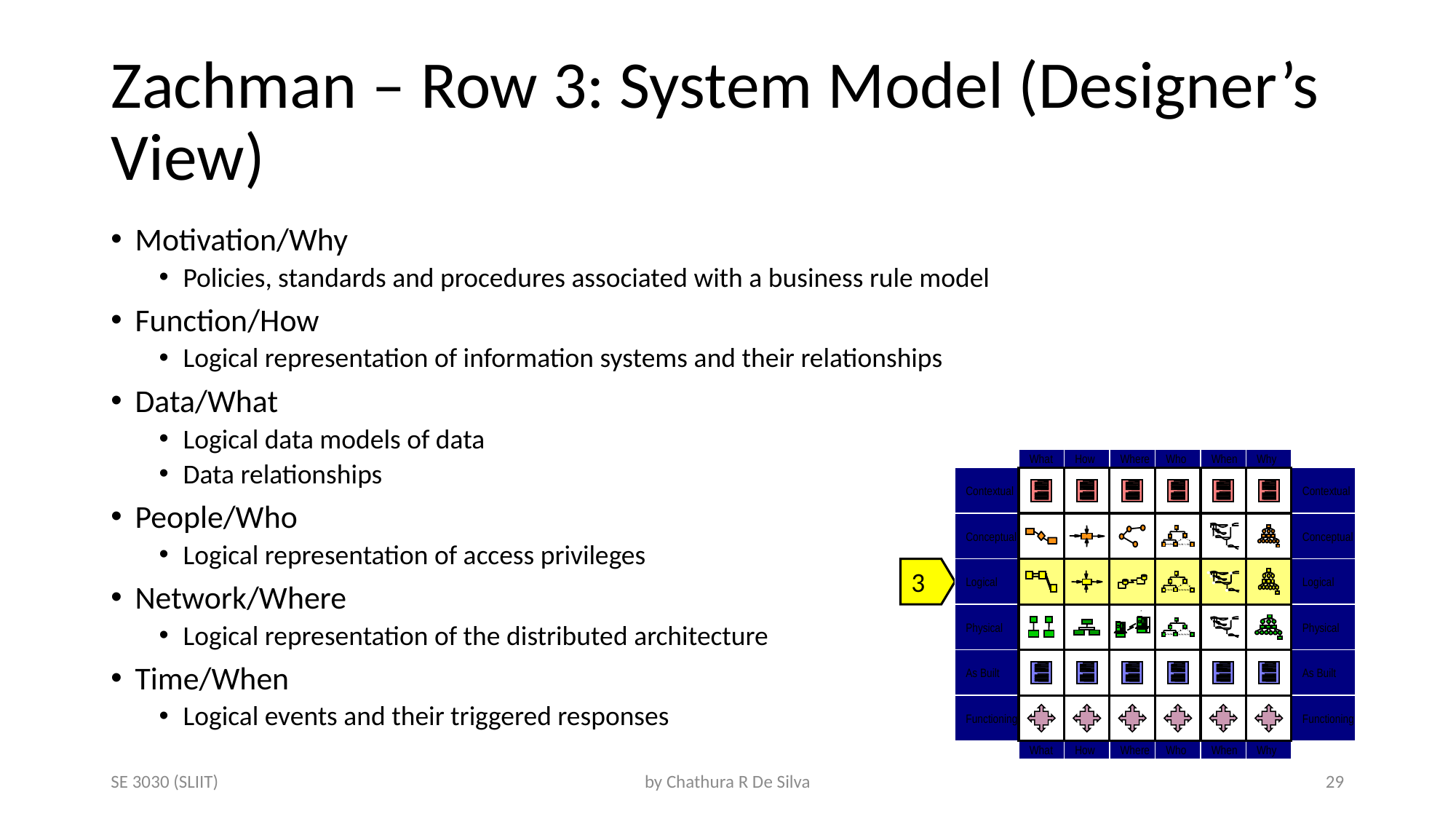

# Zachman – Row 3: System Model (Designer’s View)
Motivation/Why
Policies, standards and procedures associated with a business rule model
Function/How
Logical representation of information systems and their relationships
Data/What
Logical data models of data
Data relationships
People/Who
Logical representation of access privileges
Network/Where
Logical representation of the distributed architecture
Time/When
Logical events and their triggered responses

What
How
Where
Who
When
Why
Contextual

Contextual

Conceptual

Conceptual

Logical

Logical

Physical

Physical

As Built

As Built

Functioning

Functioning

What
How
Where
Who
When
Why
3

SE 3030 (SLIIT)
by Chathura R De Silva
29